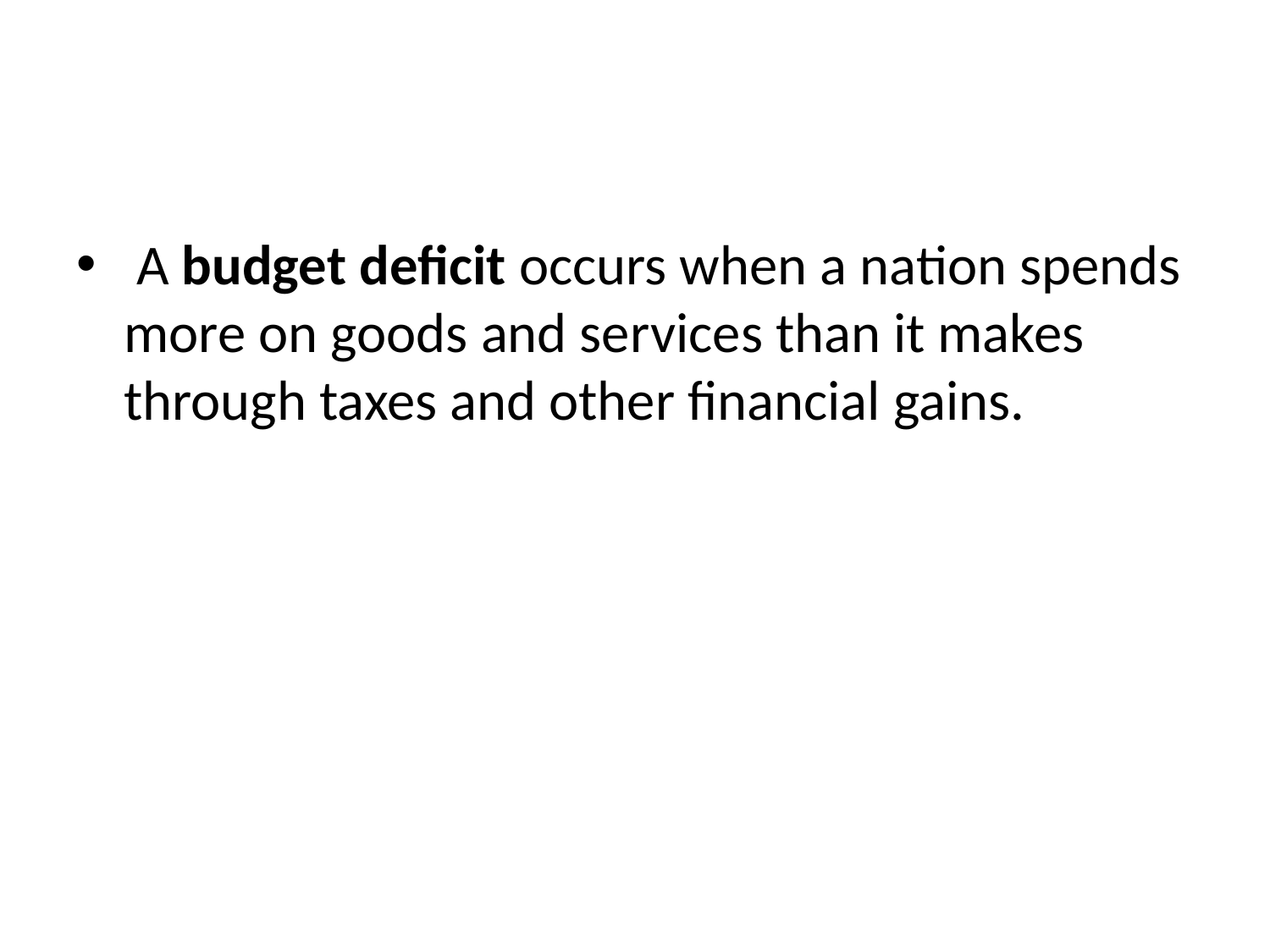

#
 A budget deficit occurs when a nation spends more on goods and services than it makes through taxes and other financial gains.